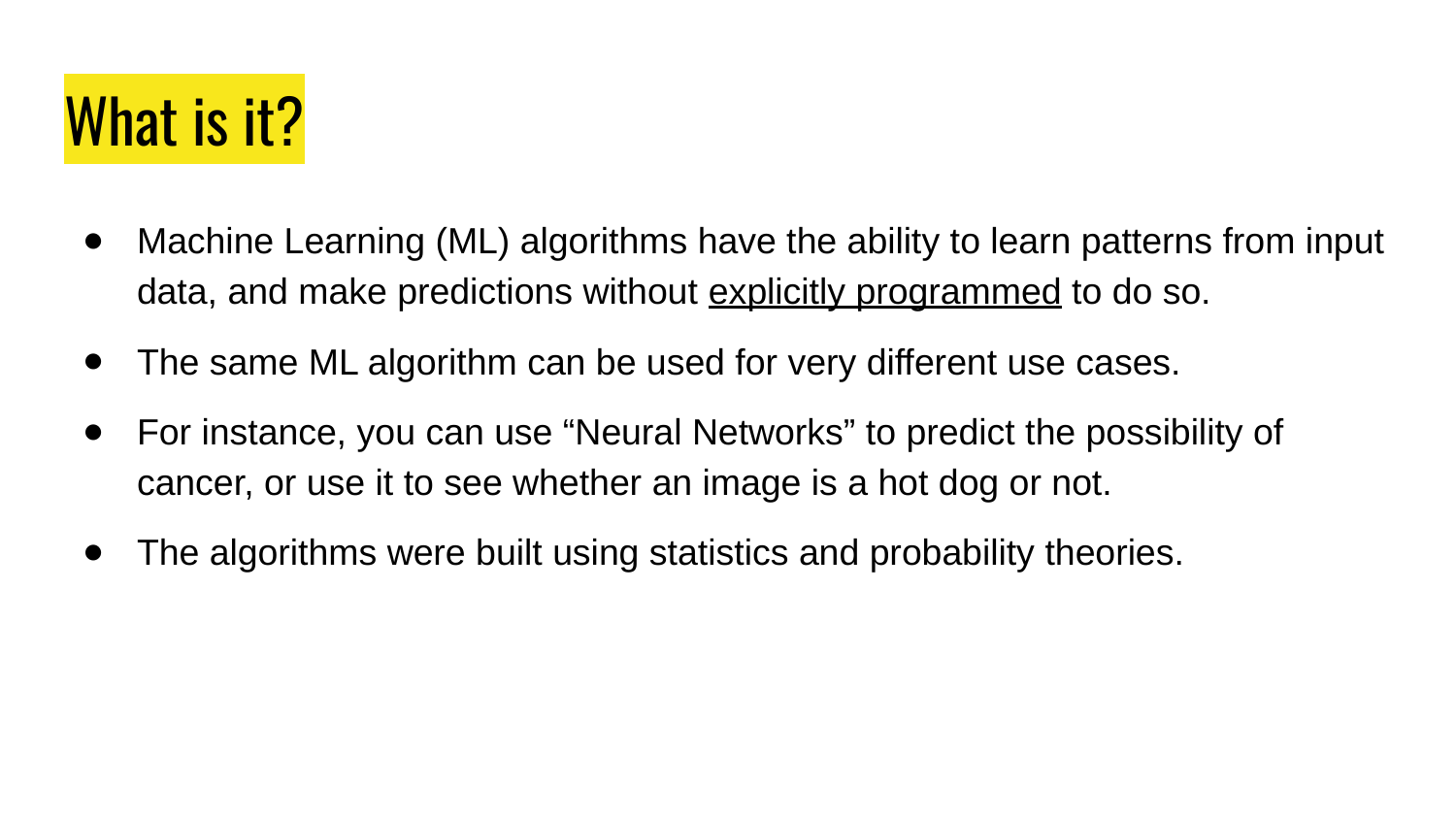

# What is it?
Machine Learning (ML) algorithms have the ability to learn patterns from input data, and make predictions without explicitly programmed to do so.
The same ML algorithm can be used for very different use cases.
For instance, you can use “Neural Networks” to predict the possibility of cancer, or use it to see whether an image is a hot dog or not.
The algorithms were built using statistics and probability theories.